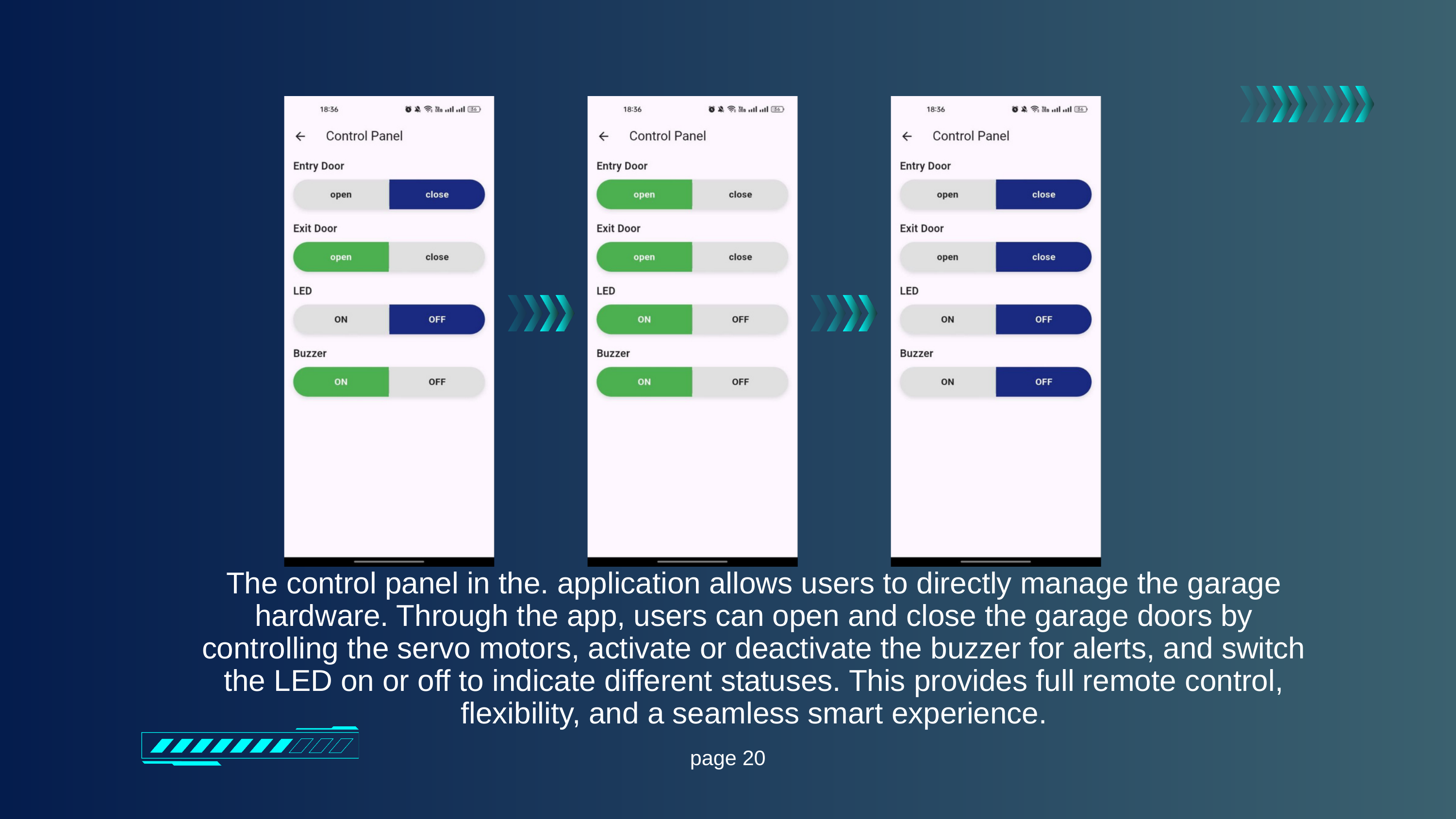

The control panel in the. application allows users to directly manage the garage hardware. Through the app, users can open and close the garage doors by controlling the servo motors, activate or deactivate the buzzer for alerts, and switch the LED on or off to indicate different statuses. This provides full remote control, flexibility, and a seamless smart experience.

page 20